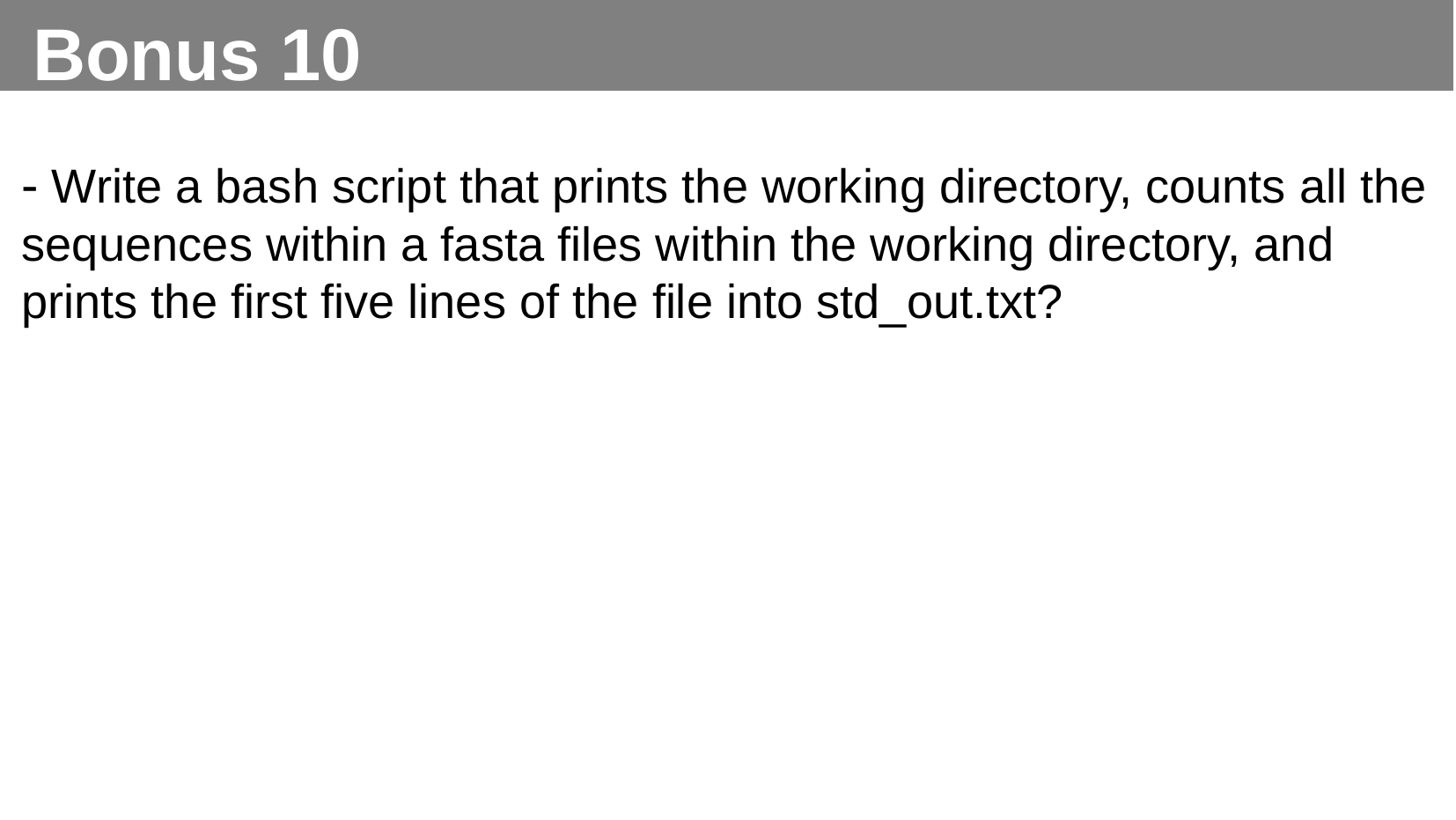

Bonus 10

- Write a bash script that prints the working directory, counts all the sequences within a fasta files within the working directory, and prints the first five lines of the file into std_out.txt?